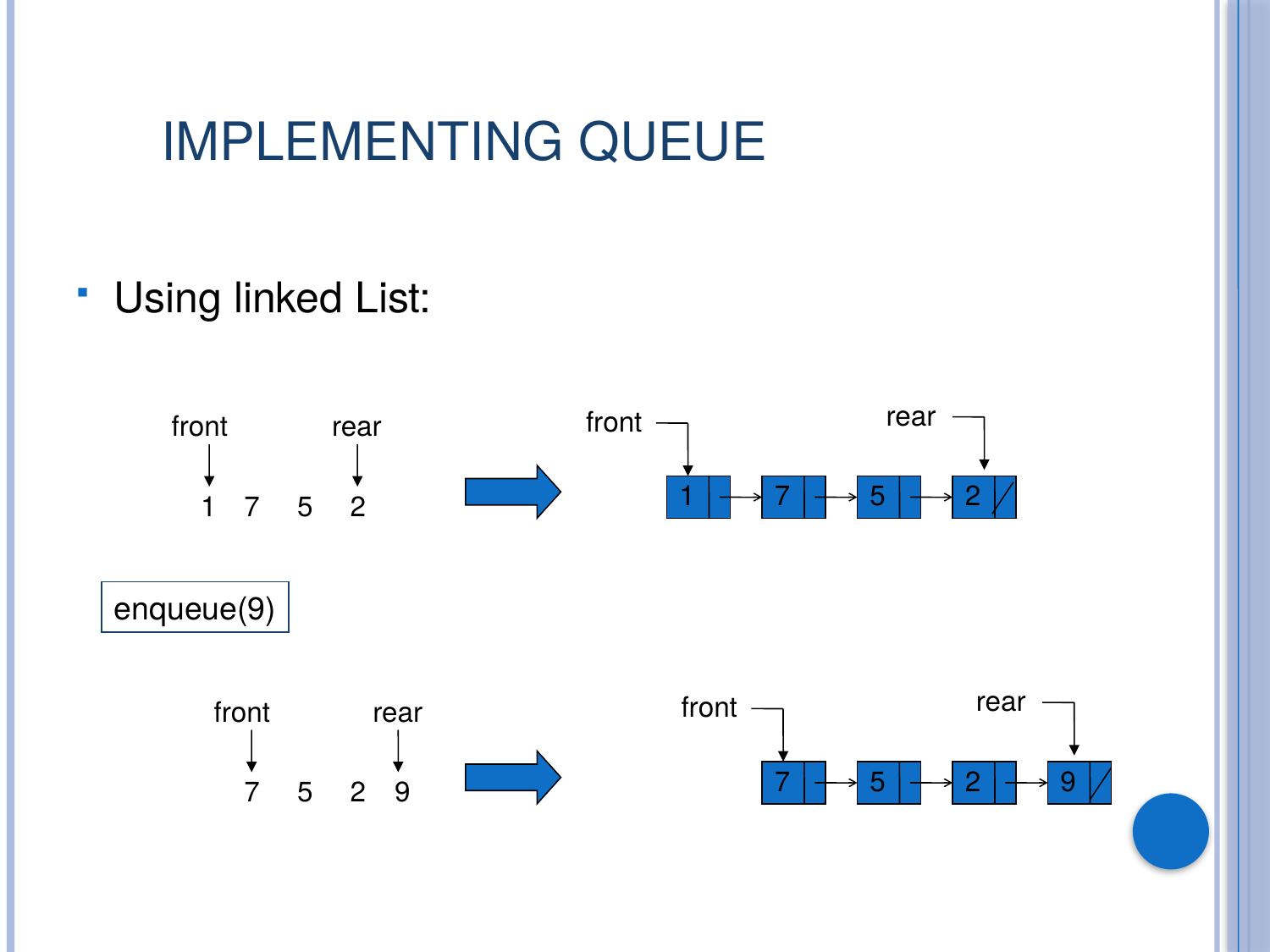

# Implementing Queue
Using linked List:
rear
front
front
rear

1

7
5
2

1
7
5
2

enqueue(9)
rear
front
front
rear

7
5
2
9

7
5
2
9